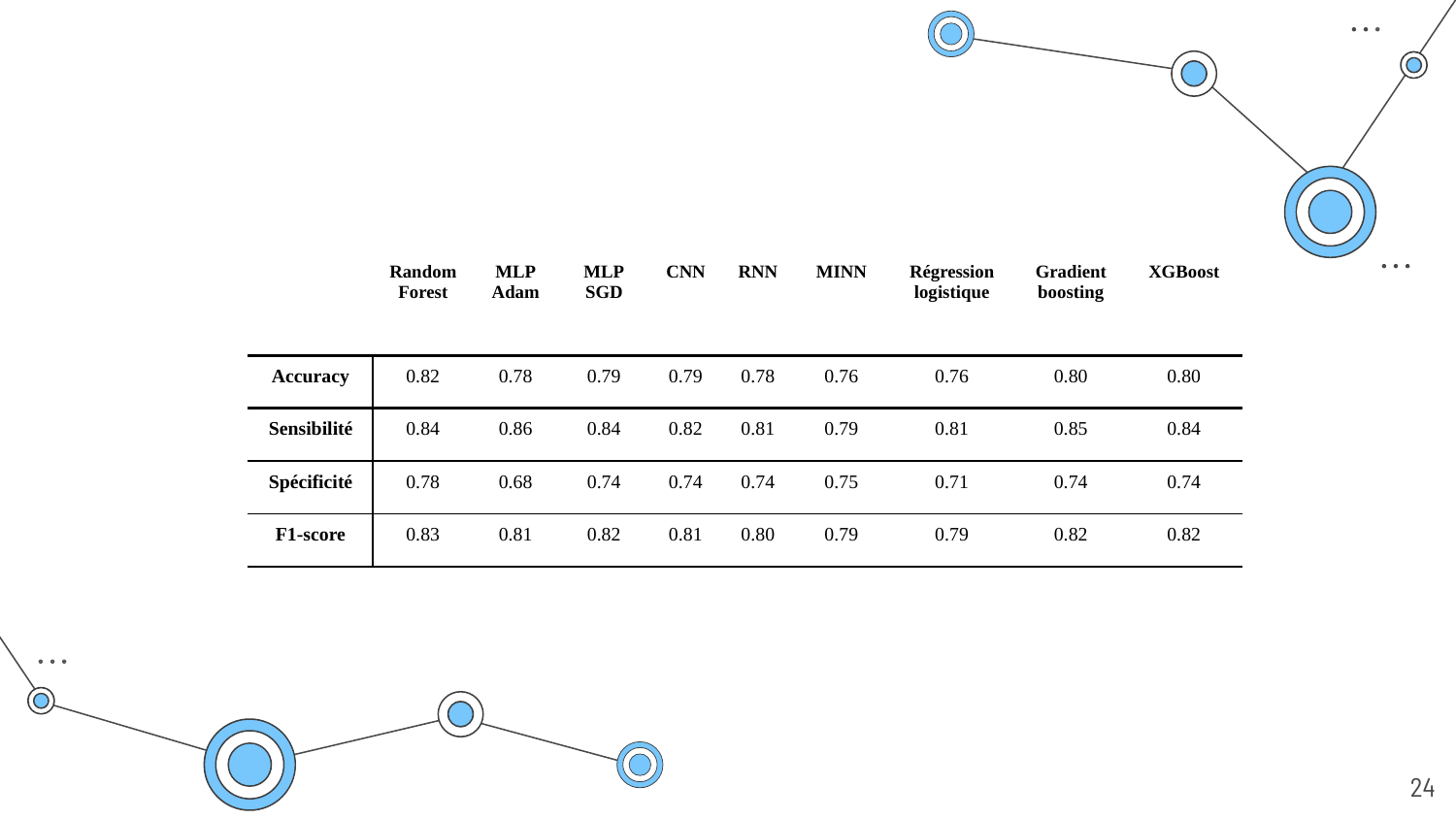

|  | Random Forest | MLP Adam | MLP SGD | CNN | RNN | MINN | Régression logistique | Gradient boosting | XGBoost |
| --- | --- | --- | --- | --- | --- | --- | --- | --- | --- |
| Accuracy | 0.82 | 0.78 | 0.79 | 0.79 | 0.78 | 0.76 | 0.76 | 0.80 | 0.80 |
| Sensibilité | 0.84 | 0.86 | 0.84 | 0.82 | 0.81 | 0.79 | 0.81 | 0.85 | 0.84 |
| Spécificité | 0.78 | 0.68 | 0.74 | 0.74 | 0.74 | 0.75 | 0.71 | 0.74 | 0.74 |
| F1-score | 0.83 | 0.81 | 0.82 | 0.81 | 0.80 | 0.79 | 0.79 | 0.82 | 0.82 |
24